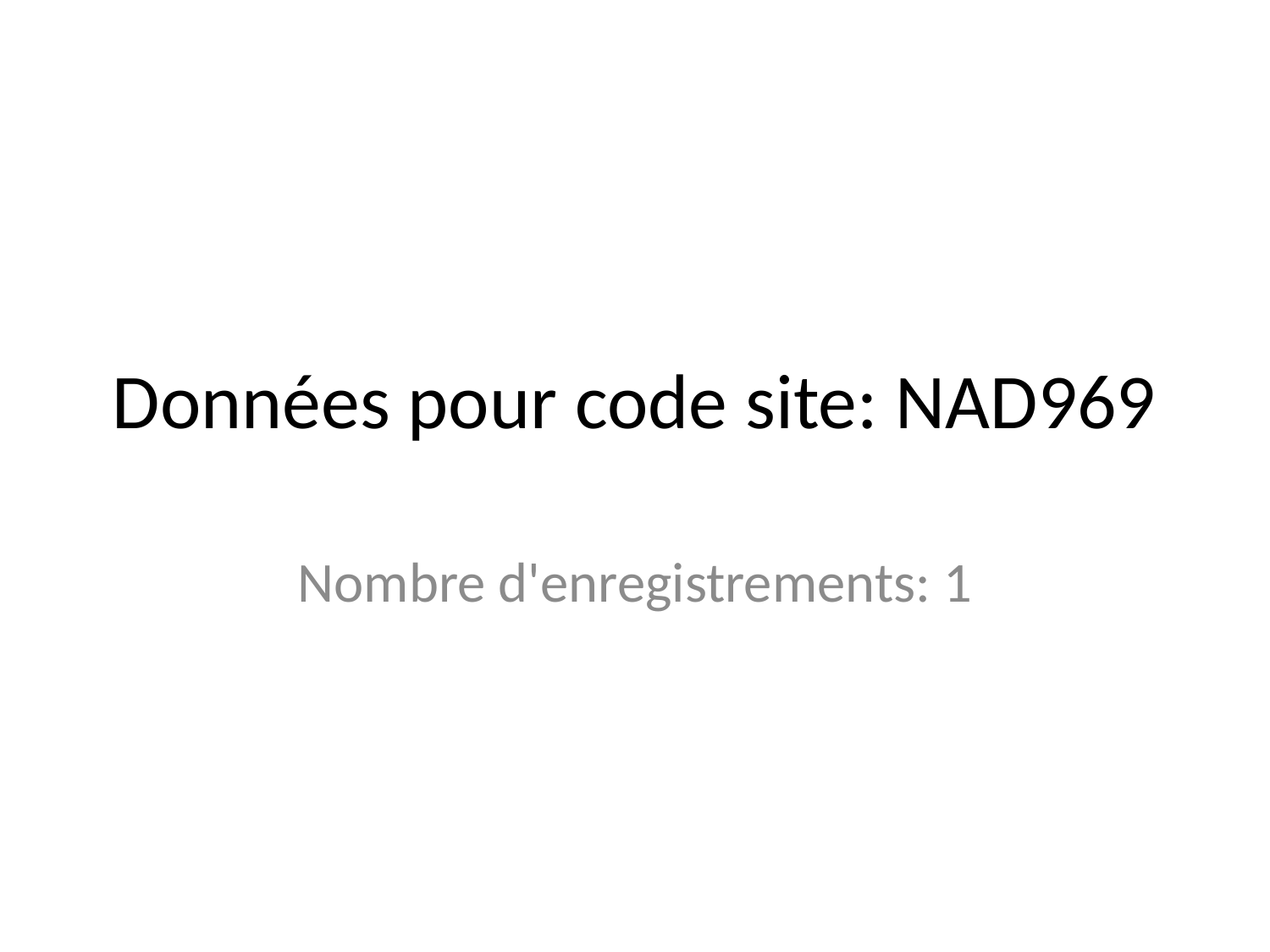

# Données pour code site: NAD969
Nombre d'enregistrements: 1